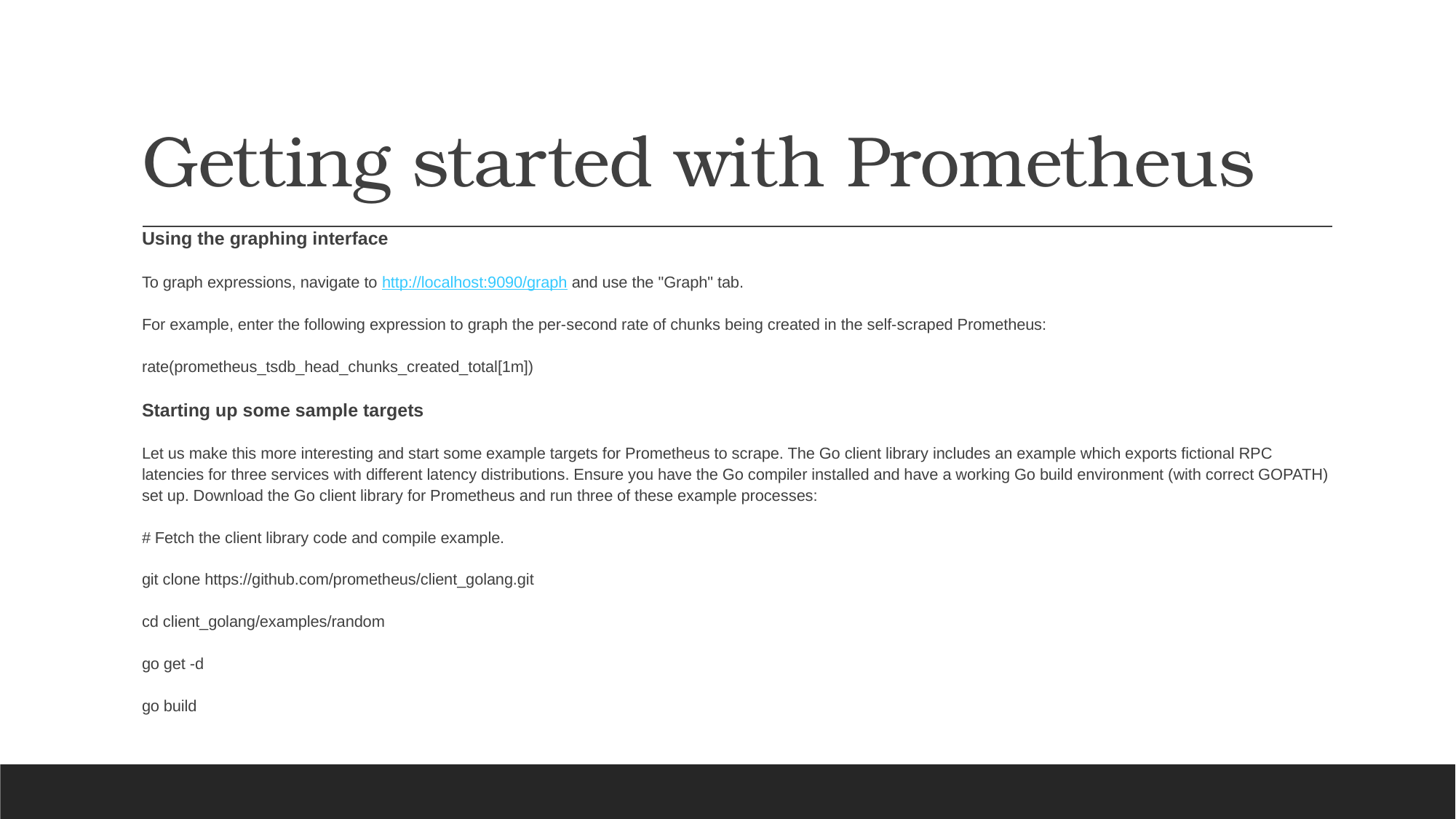

# Getting started with Prometheus
Using the graphing interface
To graph expressions, navigate to http://localhost:9090/graph and use the "Graph" tab.
For example, enter the following expression to graph the per-second rate of chunks being created in the self-scraped Prometheus:
rate(prometheus_tsdb_head_chunks_created_total[1m])
Starting up some sample targets
Let us make this more interesting and start some example targets for Prometheus to scrape. The Go client library includes an example which exports fictional RPC latencies for three services with different latency distributions. Ensure you have the Go compiler installed and have a working Go build environment (with correct GOPATH) set up. Download the Go client library for Prometheus and run three of these example processes:
# Fetch the client library code and compile example.
git clone https://github.com/prometheus/client_golang.git
cd client_golang/examples/random
go get -d
go build